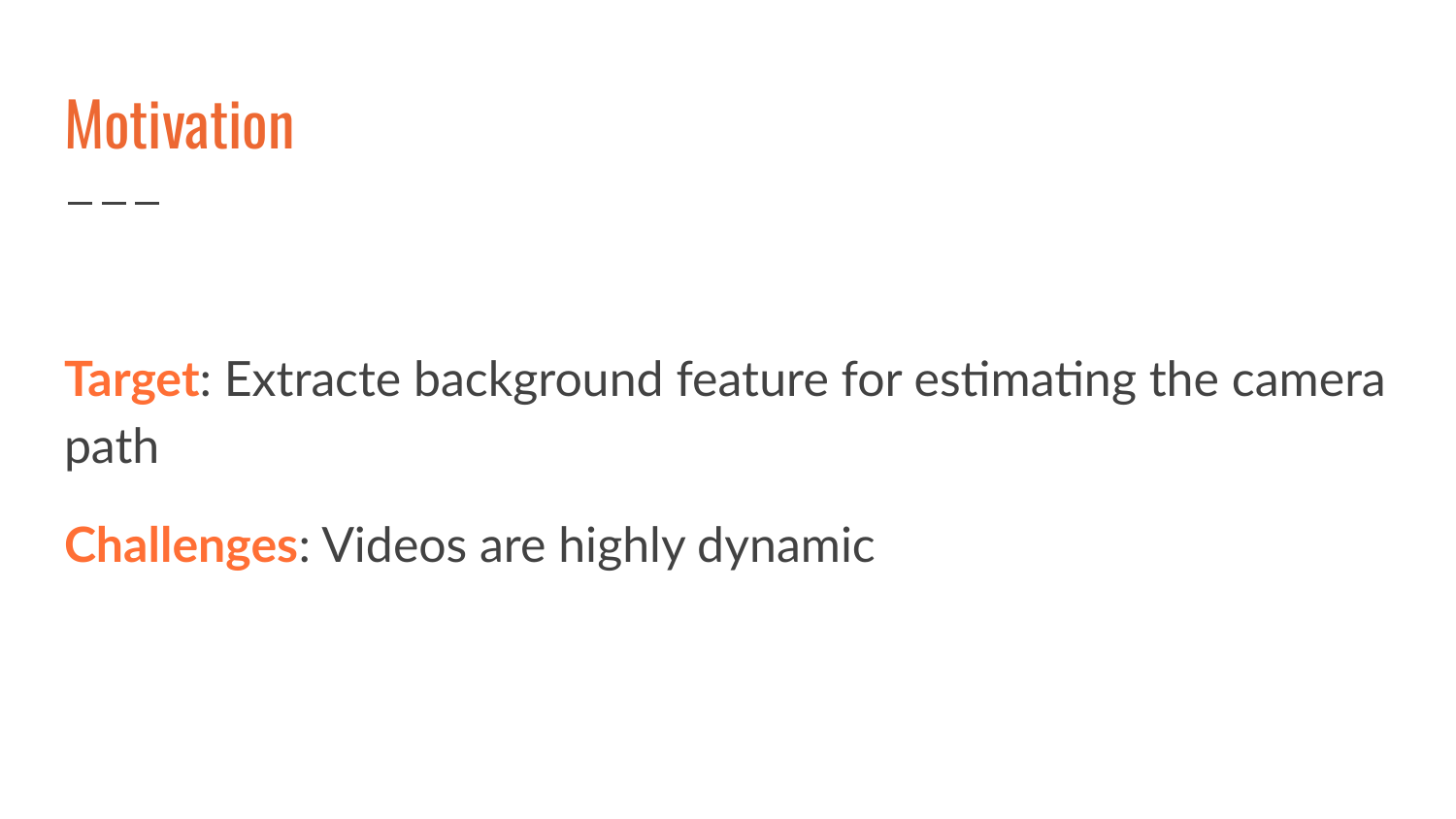

# Motivation

Target: Extracte background feature for estimating the camera path
Challenges: Videos are highly dynamic